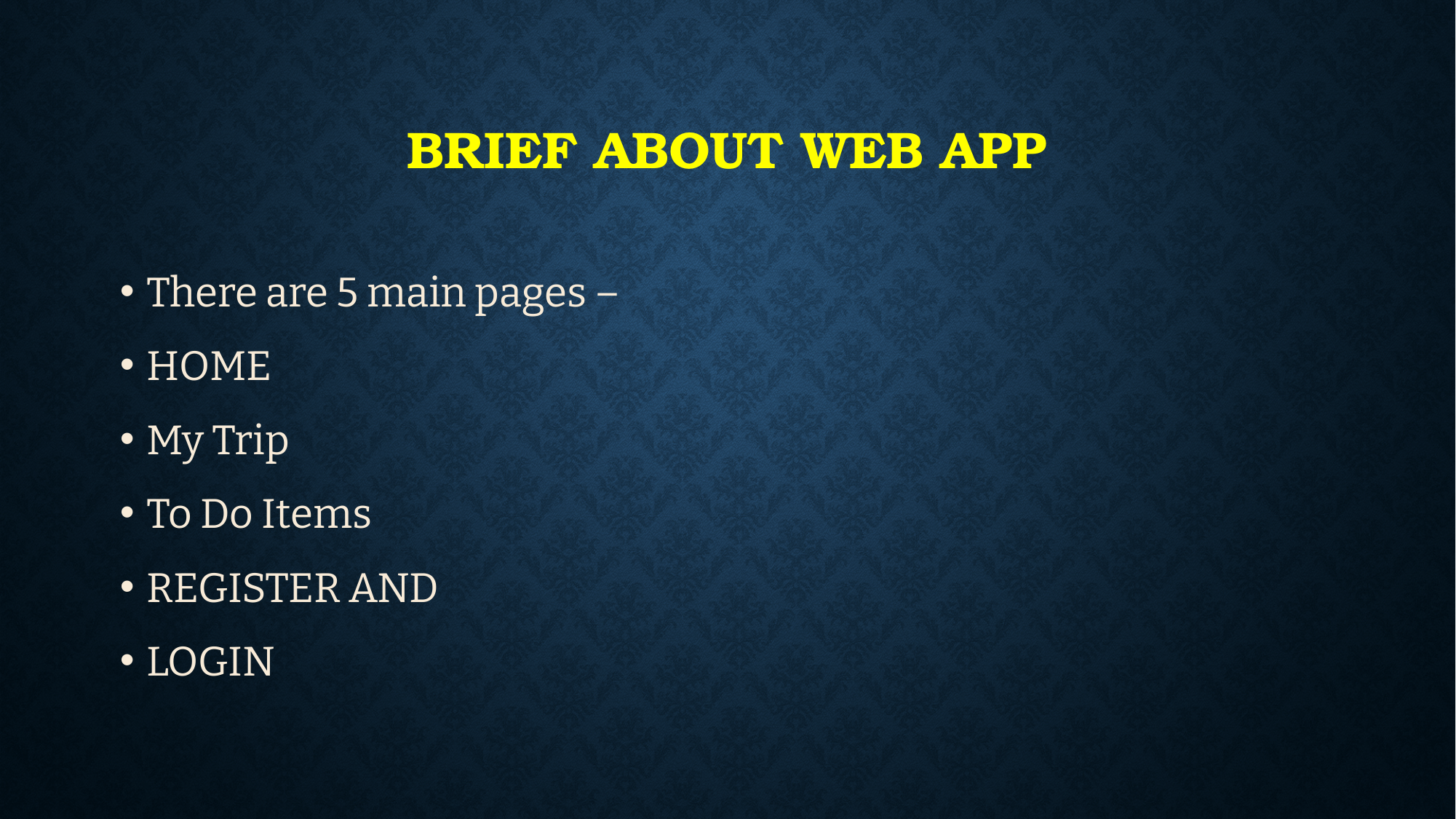

# BRIEF ABOUT WEB APP
There are 5 main pages –
HOME
My Trip
To Do Items
REGISTER AND
LOGIN